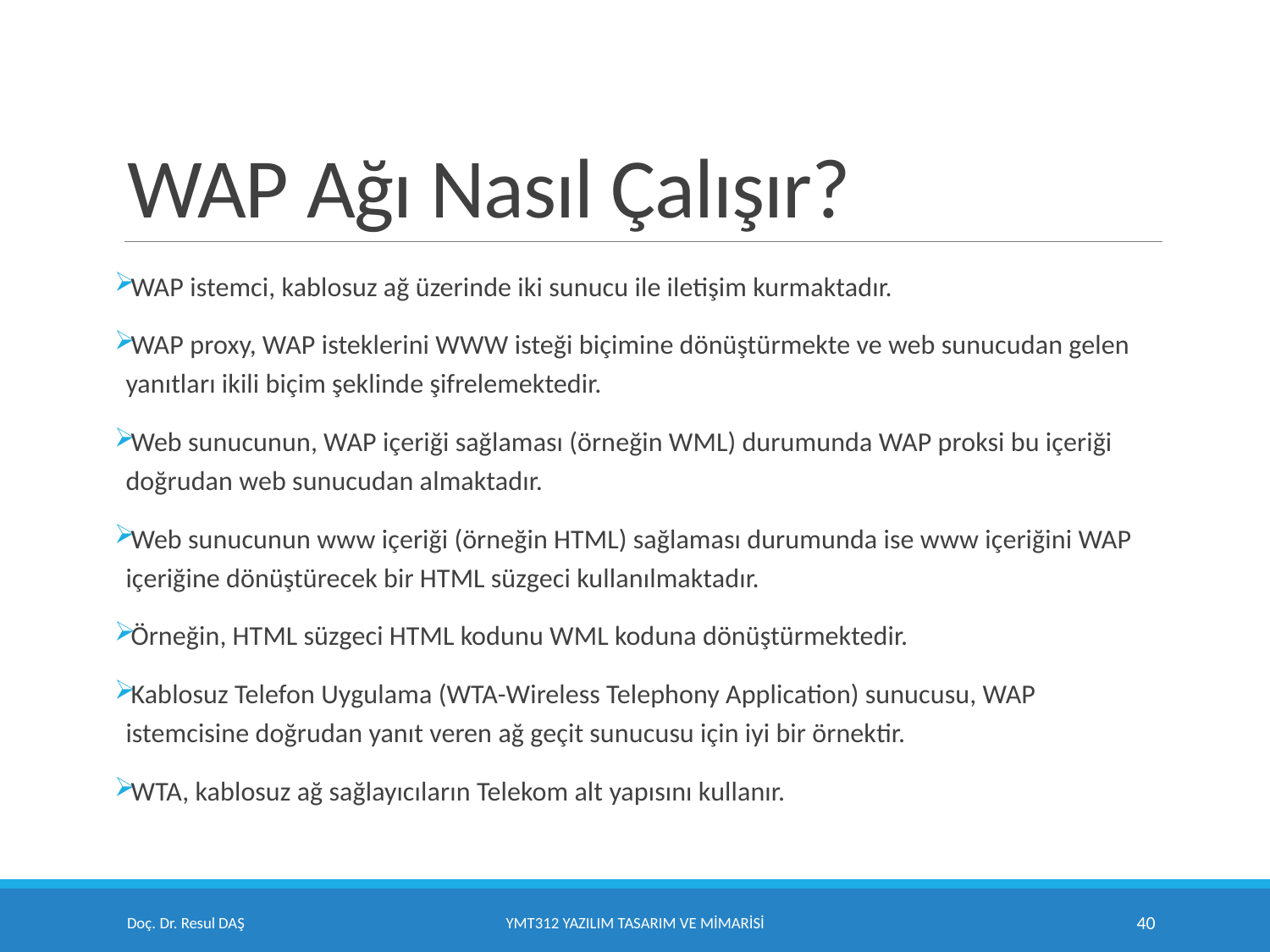

# WAP Ağı Nasıl Çalışır?
WAP istemci, kablosuz ağ üzerinde iki sunucu ile iletişim kurmaktadır.
WAP proxy, WAP isteklerini WWW isteği biçimine dönüştürmekte ve web sunucudan gelen yanıtları ikili biçim şeklinde şifrelemektedir.
Web sunucunun, WAP içeriği sağlaması (örneğin WML) durumunda WAP proksi bu içeriği doğrudan web sunucudan almaktadır.
Web sunucunun www içeriği (örneğin HTML) sağlaması durumunda ise www içeriğini WAP içeriğine dönüştürecek bir HTML süzgeci kullanılmaktadır.
Örneğin, HTML süzgeci HTML kodunu WML koduna dönüştürmektedir.
Kablosuz Telefon Uygulama (WTA-Wireless Telephony Application) sunucusu, WAP istemcisine doğrudan yanıt veren ağ geçit sunucusu için iyi bir örnektir.
WTA, kablosuz ağ sağlayıcıların Telekom alt yapısını kullanır.
Doç. Dr. Resul DAŞ
YMT312 Yazılım Tasarım ve Mimarisi
40